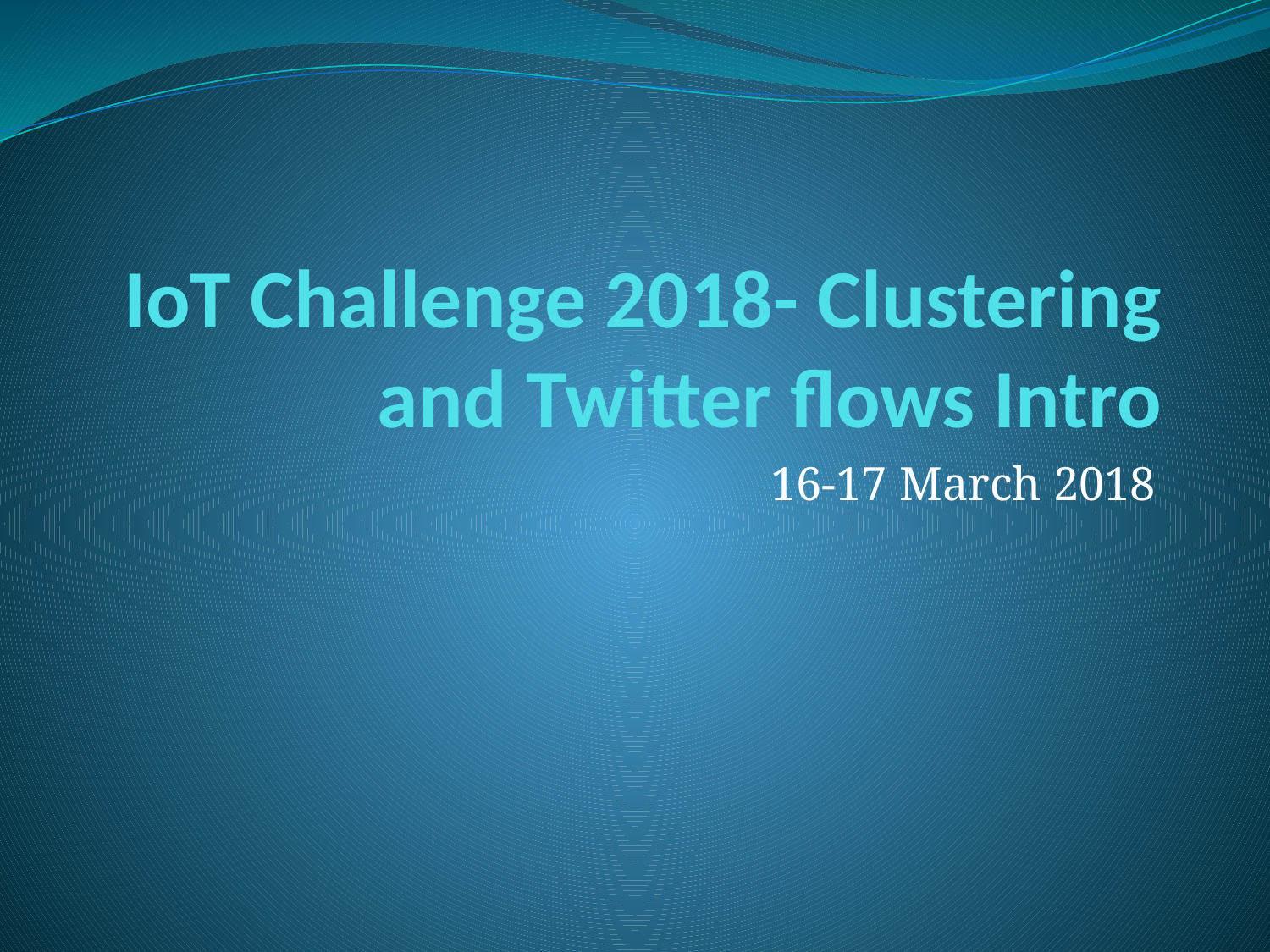

# IoT Challenge 2018- Clustering and Twitter flows Intro
16-17 March 2018